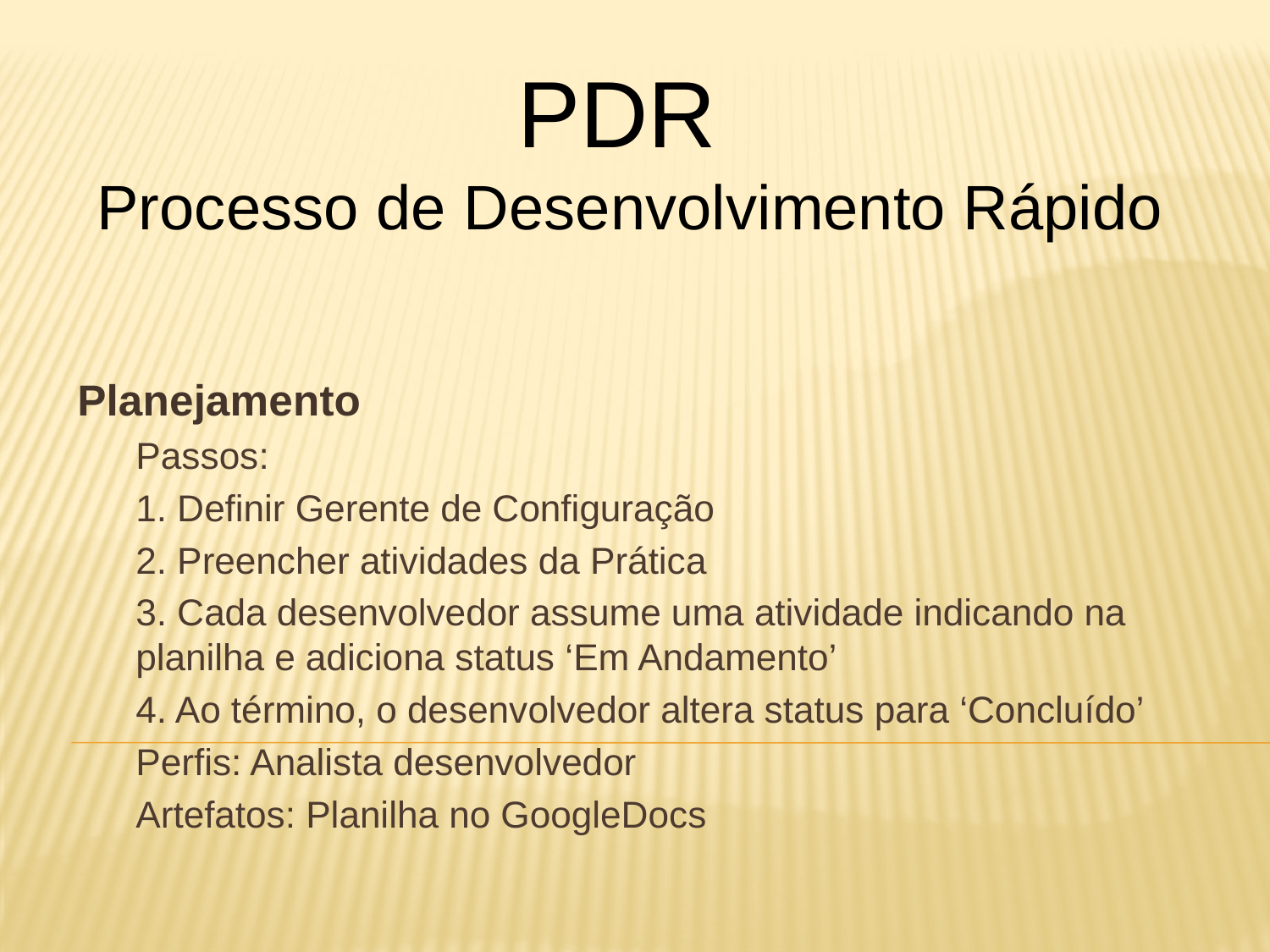

PDR
Processo de Desenvolvimento Rápido
Planejamento
Passos:
	1. Definir Gerente de Configuração
	2. Preencher atividades da Prática
	3. Cada desenvolvedor assume uma atividade indicando na planilha e adiciona status ‘Em Andamento’
	4. Ao término, o desenvolvedor altera status para ‘Concluído’
Perfis: Analista desenvolvedor
Artefatos: Planilha no GoogleDocs